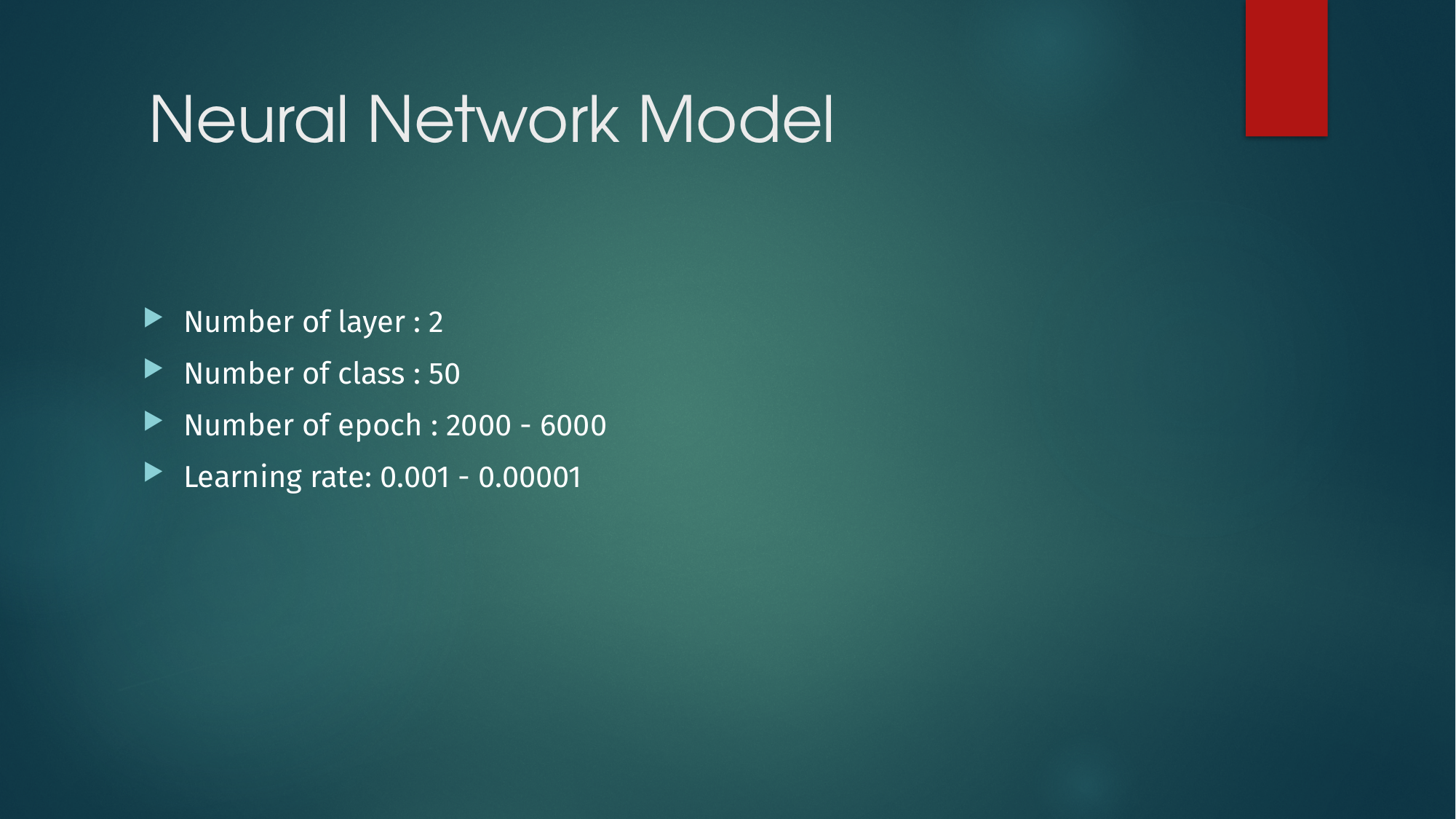

# Neural Network Model

Number of layer : 2
Number of class : 50
Number of epoch : 2000 - 6000
Learning rate: 0.001 - 0.00001